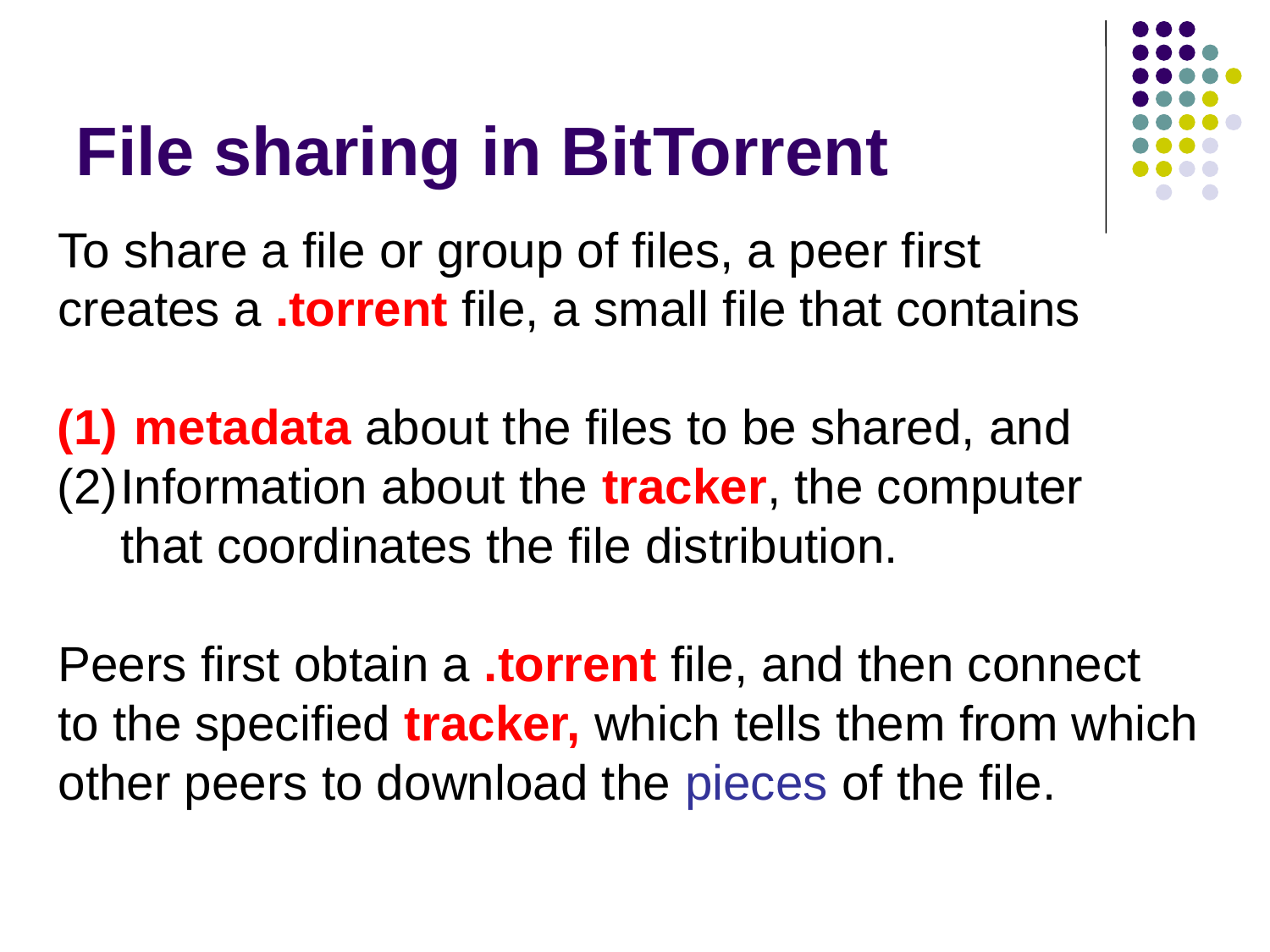

File sharing in BitTorrent
File sharing
To share a file or group of files, a peer first
creates a .torrent file, a small file that contains

 metadata about the files to be shared, and
Information about the tracker, the computer
	that coordinates the file distribution.

Peers first obtain a .torrent file, and then connect
to the specified tracker, which tells them from which
other peers to download the pieces of the file.